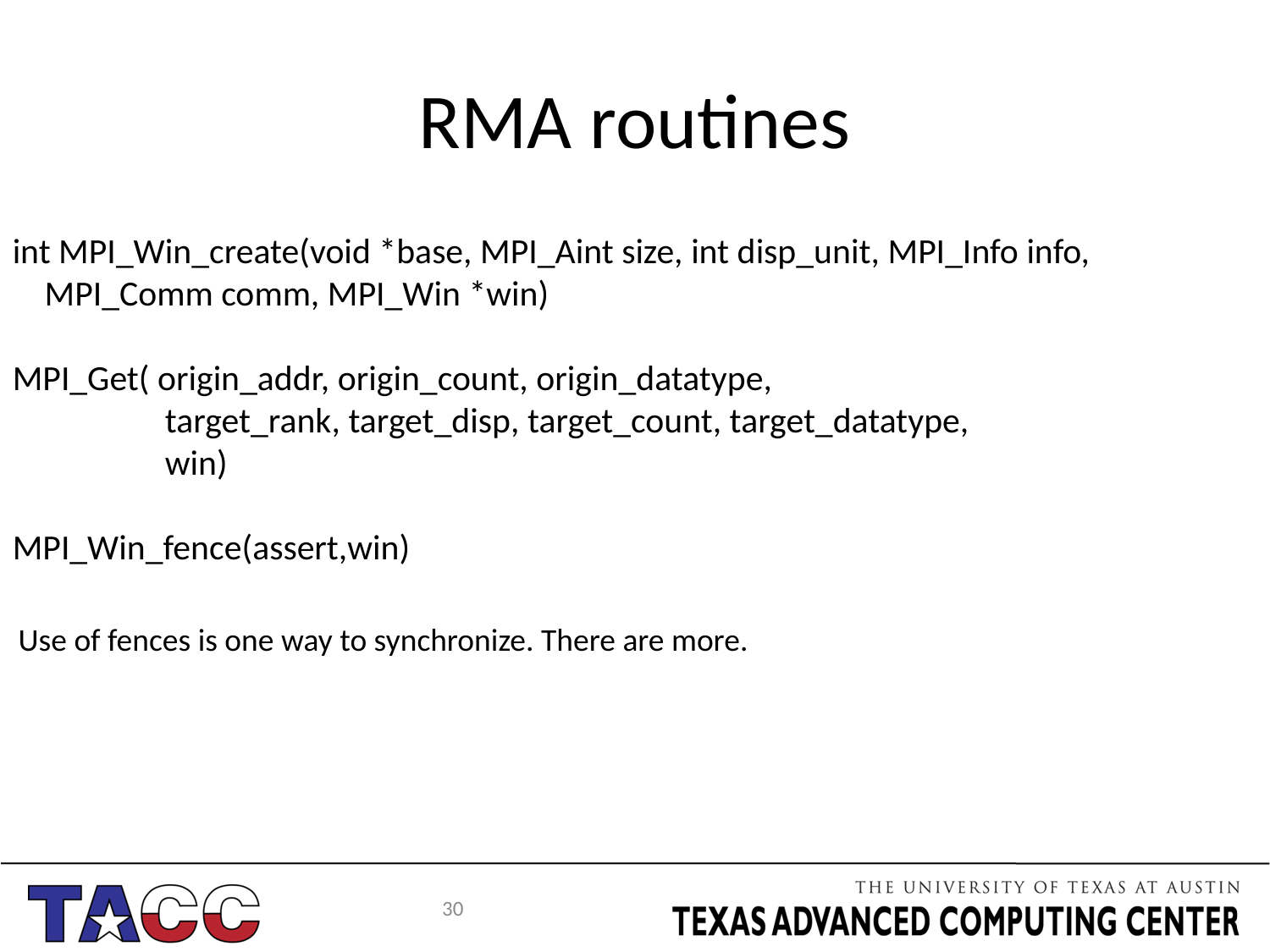

# RMA routines
int MPI_Win_create(void *base, MPI_Aint size, int disp_unit, MPI_Info info,
    MPI_Comm comm, MPI_Win *win)

MPI_Get( origin_addr, origin_count, origin_datatype,
                   target_rank, target_disp, target_count, target_datatype,
                   win)

MPI_Win_fence(assert,win)
Use of fences is one way to synchronize. There are more.
30